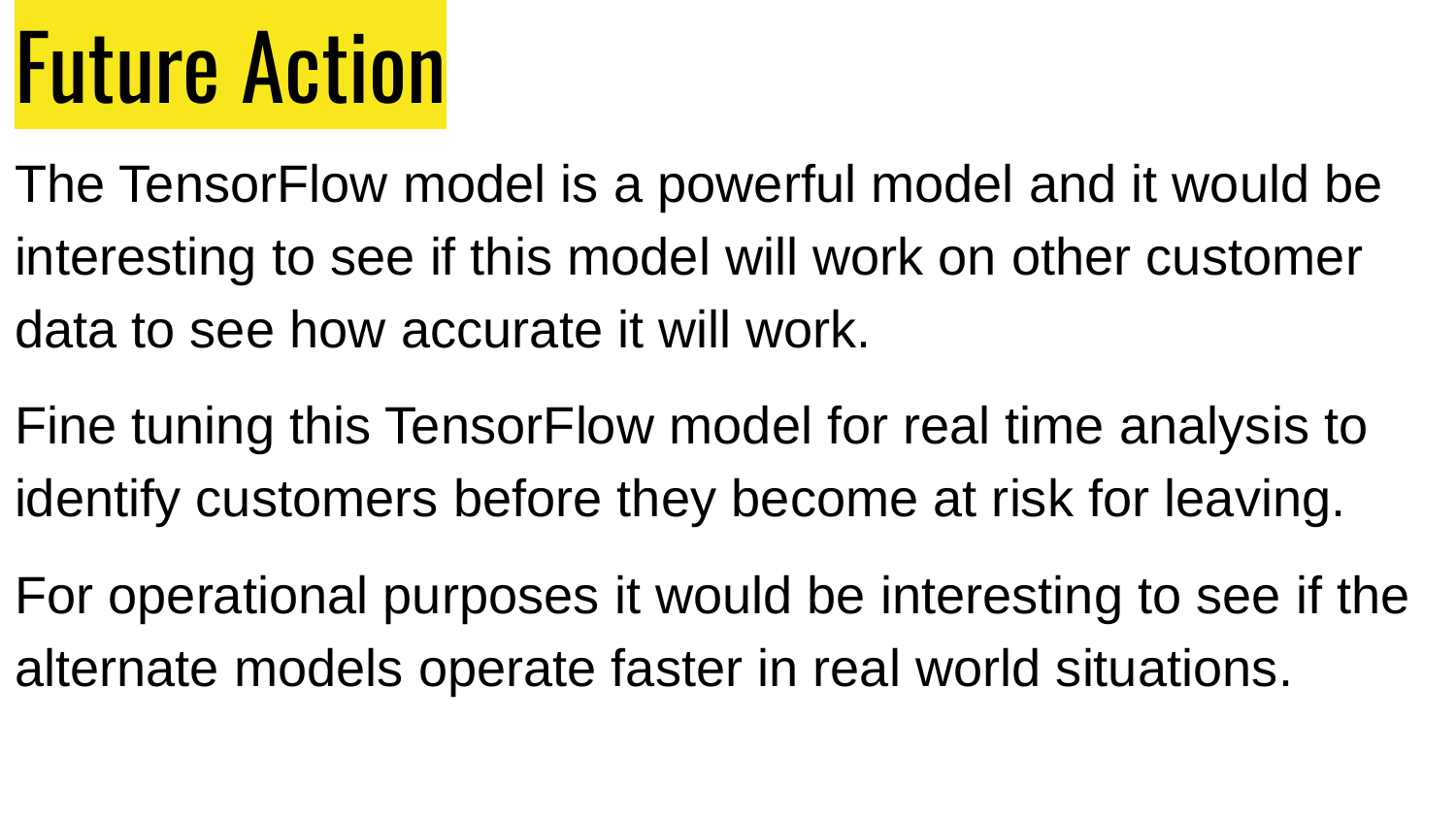

# Future Action
The TensorFlow model is a powerful model and it would be interesting to see if this model will work on other customer data to see how accurate it will work.
Fine tuning this TensorFlow model for real time analysis to identify customers before they become at risk for leaving.
For operational purposes it would be interesting to see if the alternate models operate faster in real world situations.